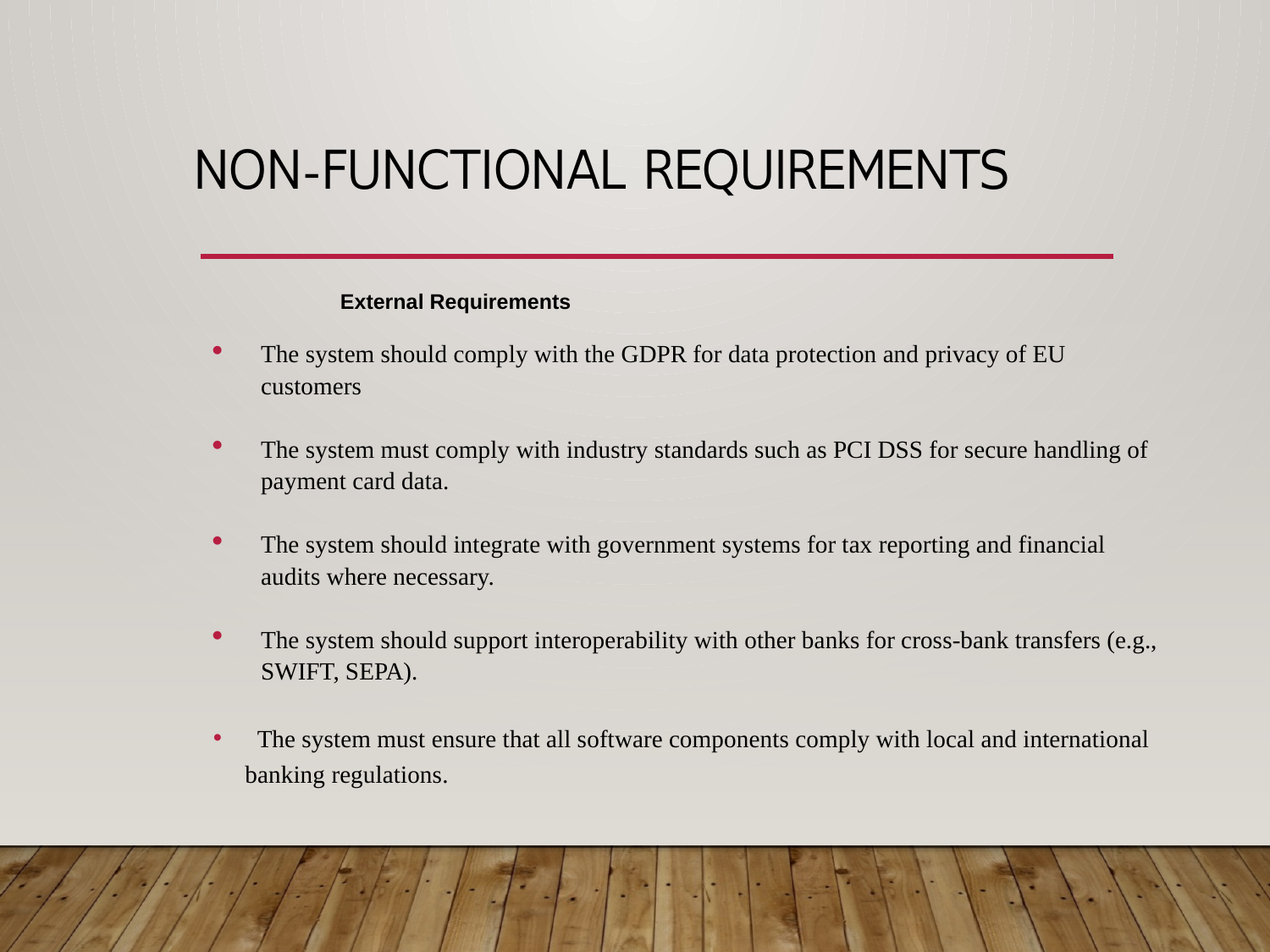

# Non-Functional Requirements
External Requirements
The system should comply with the GDPR for data protection and privacy of EU customers
The system must comply with industry standards such as PCI DSS for secure handling of payment card data.
The system should integrate with government systems for tax reporting and financial audits where necessary.
The system should support interoperability with other banks for cross-bank transfers (e.g., SWIFT, SEPA).
  The system must ensure that all software components comply with local and international banking regulations.